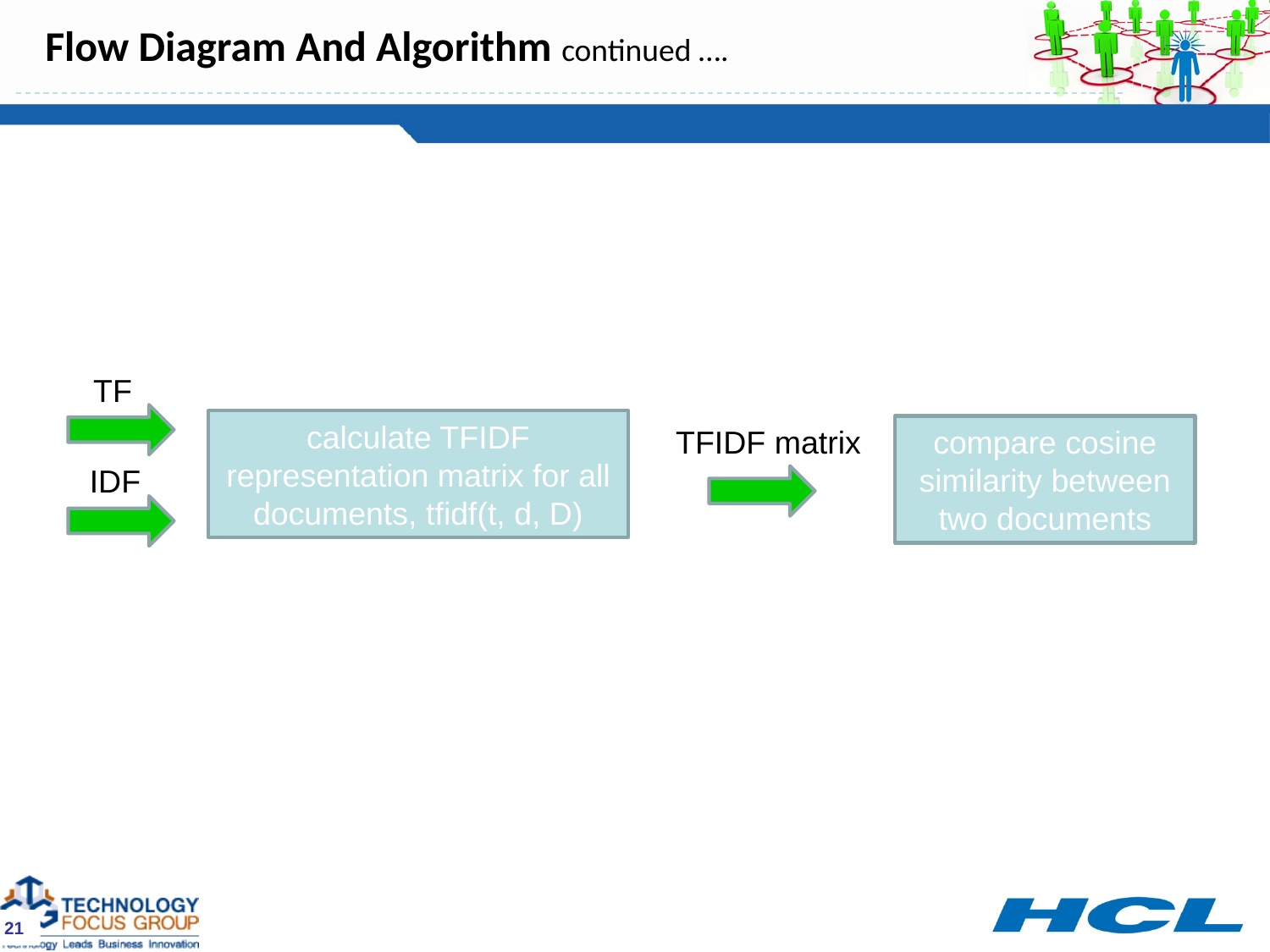

# Flow Diagram And Algorithm continued ….
TF

calculate TFIDF representation matrix for all documents, tfidf(t, d, D)
compare cosine similarity between two documents
TFIDF matrix

IDF